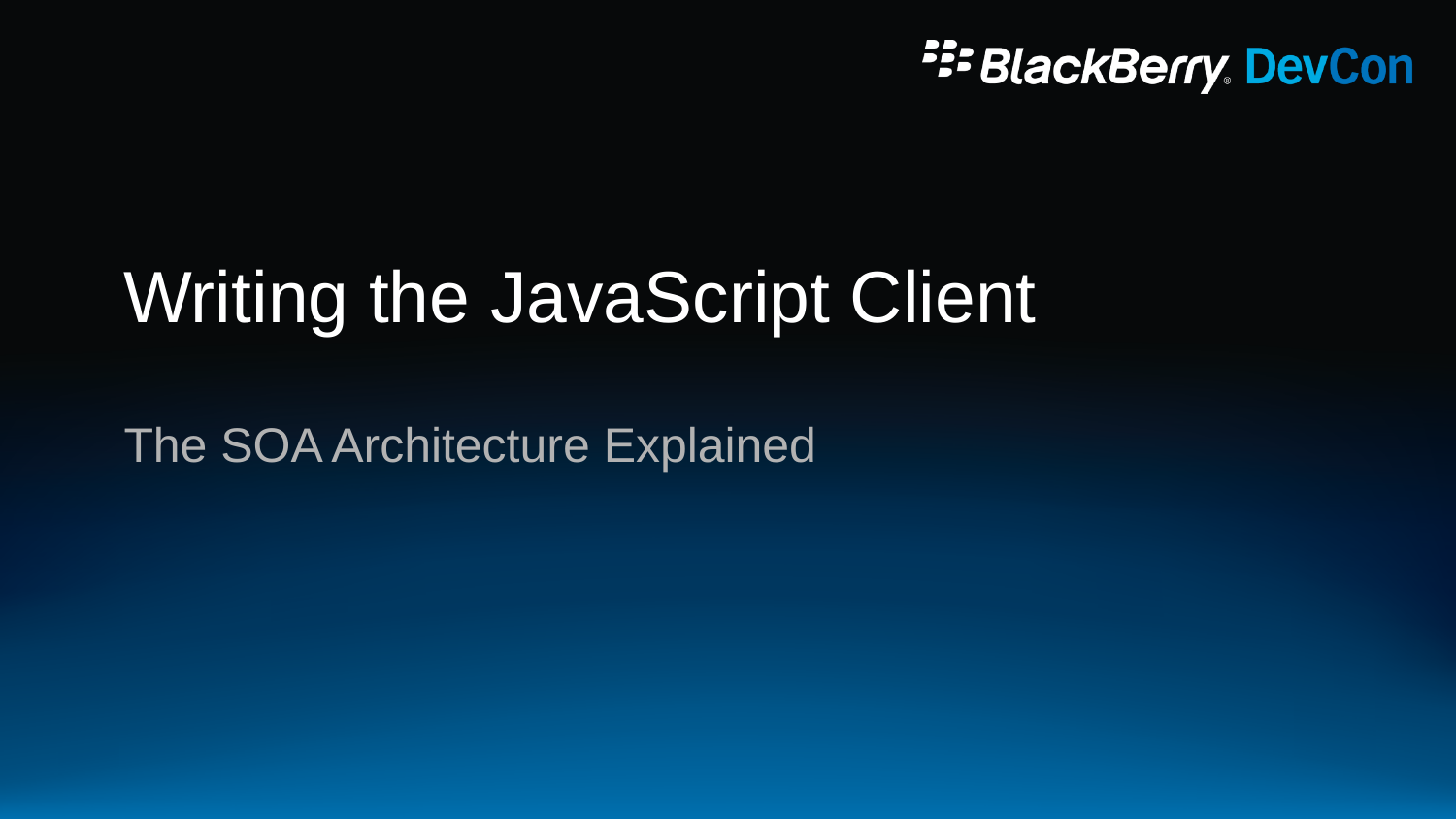

# Writing the JavaScript Client
The SOA Architecture Explained